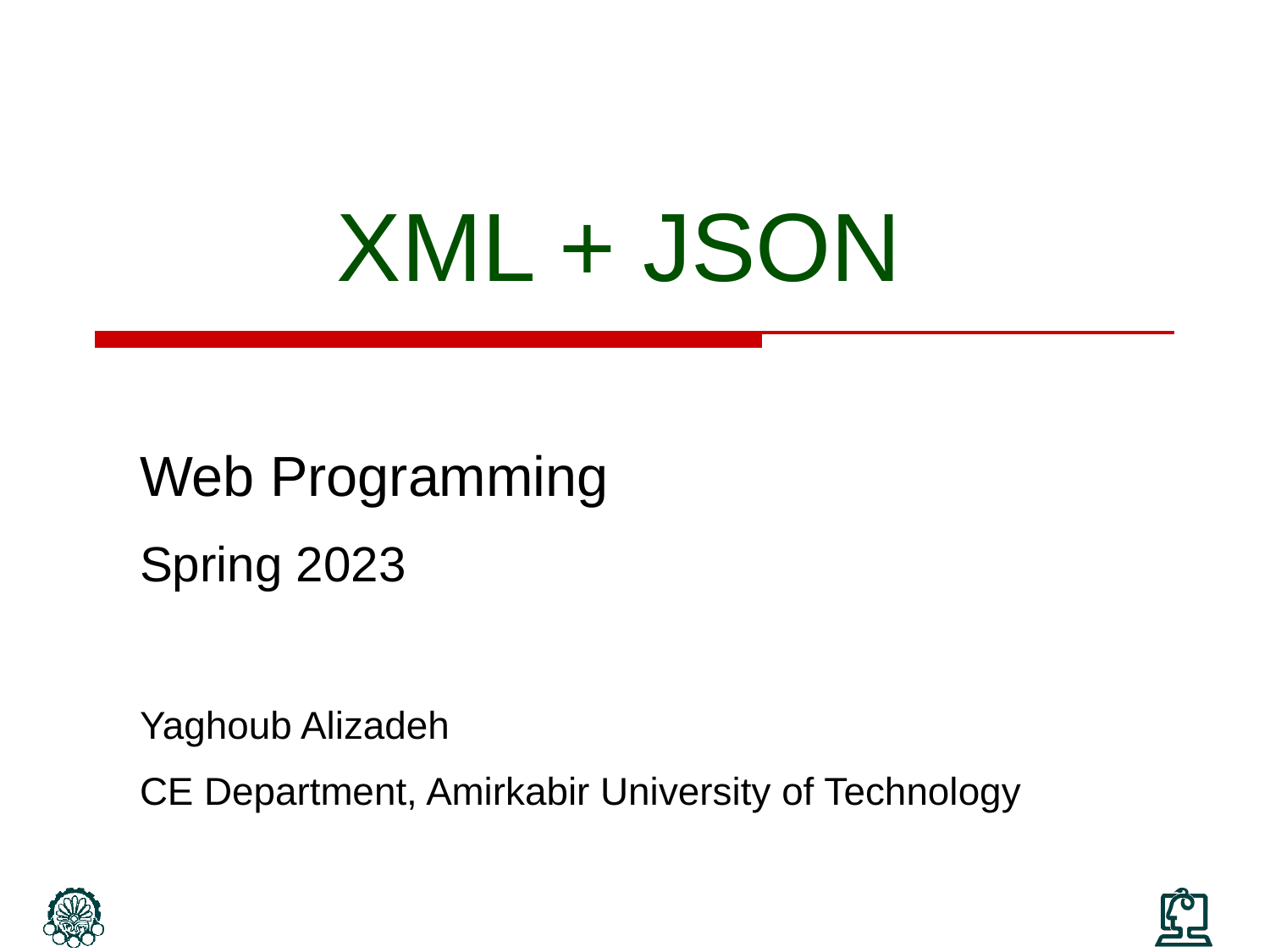

# XML + JSON
Web Programming
Spring 2023

Yaghoub Alizadeh
CE Department, Amirkabir University of Technology